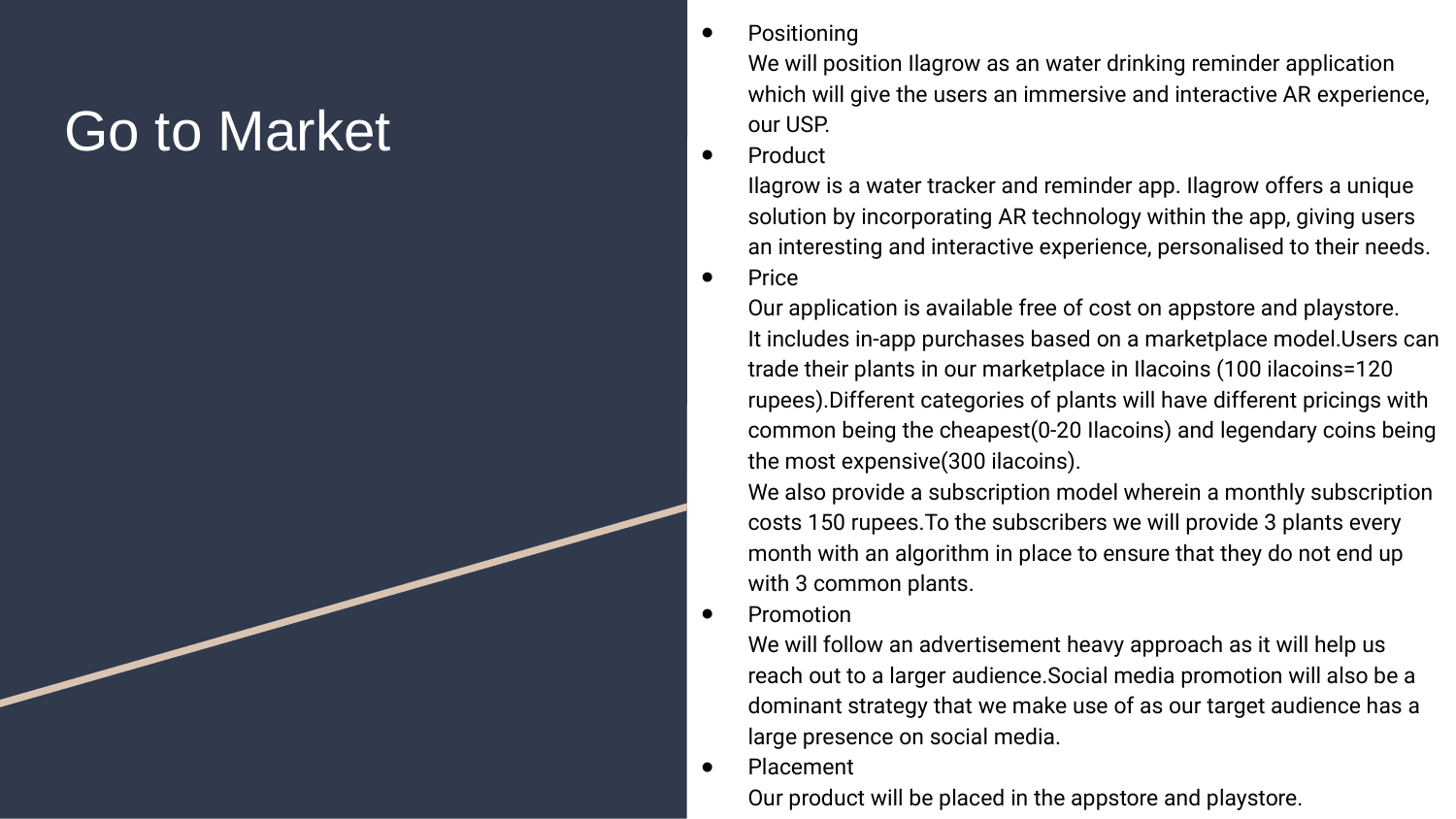

Positioning
We will position Ilagrow as an water drinking reminder application which will give the users an immersive and interactive AR experience, our USP.
Product
Ilagrow is a water tracker and reminder app. Ilagrow offers a unique solution by incorporating AR technology within the app, giving users an interesting and interactive experience, personalised to their needs.
Price
Our application is available free of cost on appstore and playstore.
It includes in-app purchases based on a marketplace model.Users can trade their plants in our marketplace in Ilacoins (100 ilacoins=120 rupees).Different categories of plants will have different pricings with common being the cheapest(0-20 Ilacoins) and legendary coins being the most expensive(300 ilacoins).
We also provide a subscription model wherein a monthly subscription costs 150 rupees.To the subscribers we will provide 3 plants every month with an algorithm in place to ensure that they do not end up with 3 common plants.
Promotion
We will follow an advertisement heavy approach as it will help us reach out to a larger audience.Social media promotion will also be a dominant strategy that we make use of as our target audience has a large presence on social media.
Placement
Our product will be placed in the appstore and playstore.

# Go to Market